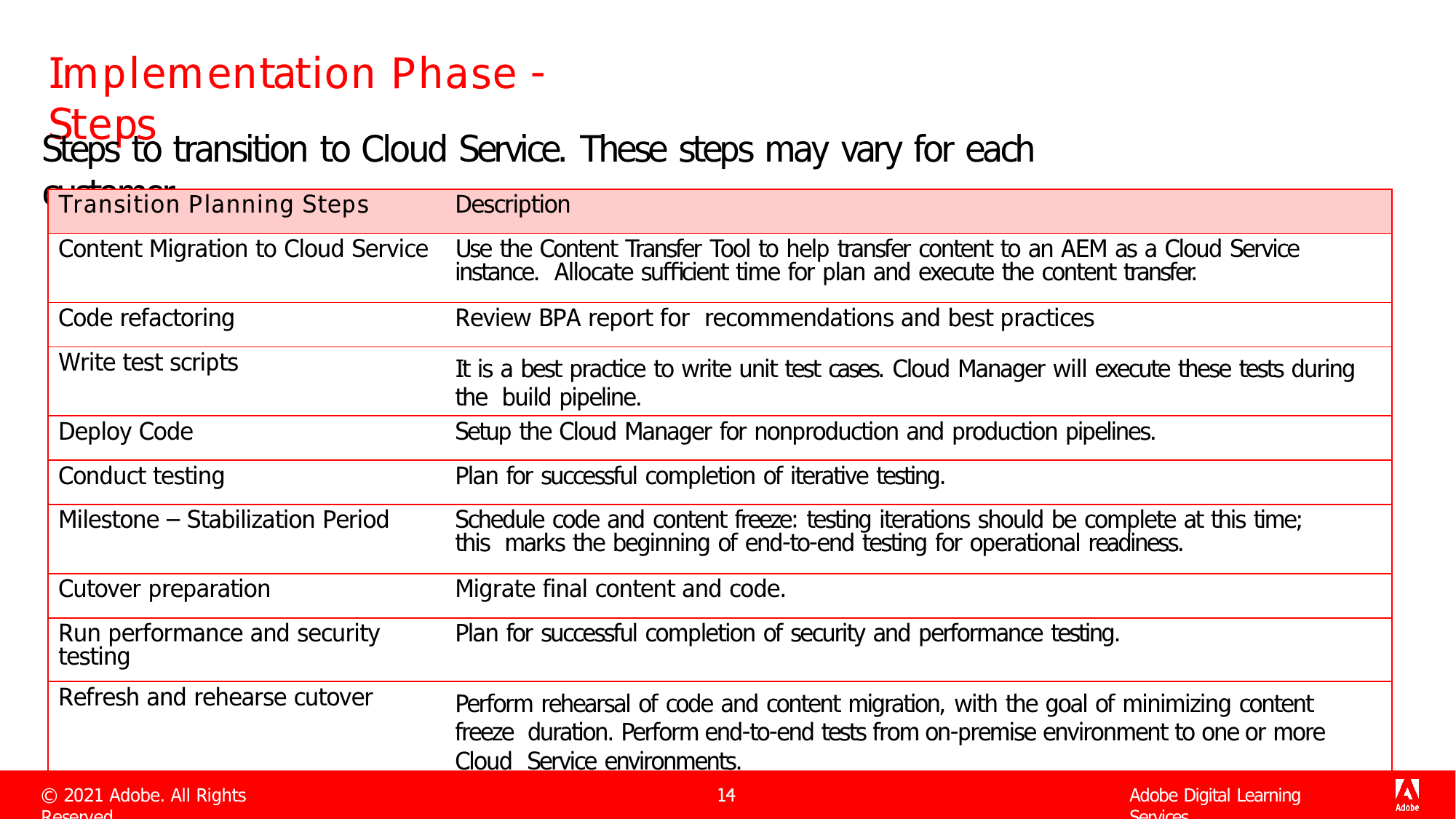

# Implementation Phase - Steps
Steps to transition to Cloud Service. These steps may vary for each customer.
| Transition Planning Steps | Description |
| --- | --- |
| Content Migration to Cloud Service | Use the Content Transfer Tool to help transfer content to an AEM as a Cloud Service instance. Allocate sufficient time for plan and execute the content transfer. |
| Code refactoring | Review BPA report for recommendations and best practices |
| Write test scripts | It is a best practice to write unit test cases. Cloud Manager will execute these tests during the build pipeline. |
| Deploy Code | Setup the Cloud Manager for nonproduction and production pipelines. |
| Conduct testing | Plan for successful completion of iterative testing. |
| Milestone – Stabilization Period | Schedule code and content freeze: testing iterations should be complete at this time; this marks the beginning of end-to-end testing for operational readiness. |
| Cutover preparation | Migrate final content and code. |
| Run performance and security testing | Plan for successful completion of security and performance testing. |
| Refresh and rehearse cutover | Perform rehearsal of code and content migration, with the goal of minimizing content freeze duration. Perform end-to-end tests from on-premise environment to one or more Cloud Service environments. |
© 2021 Adobe. All Rights Reserved
14
Adobe Digital Learning Services